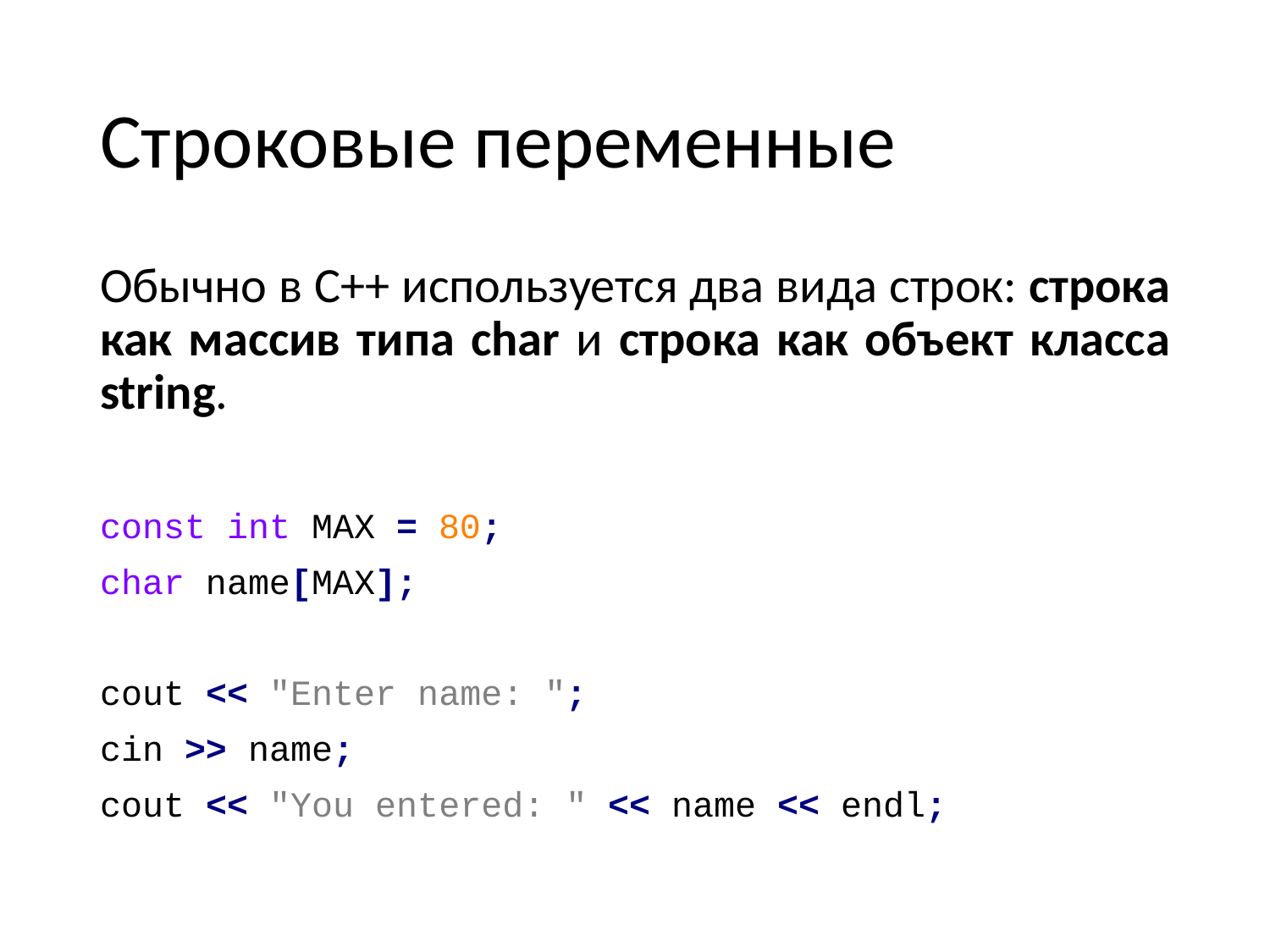

# Строковые переменные
Обычно в C++ используется два вида строк: строка как массив типа char и строка как объект класса string.

const int MAX = 80;
char name[MAX];

cout << "Enter name: ";
cin >> name;
cout << "You entered: " << name << endl;